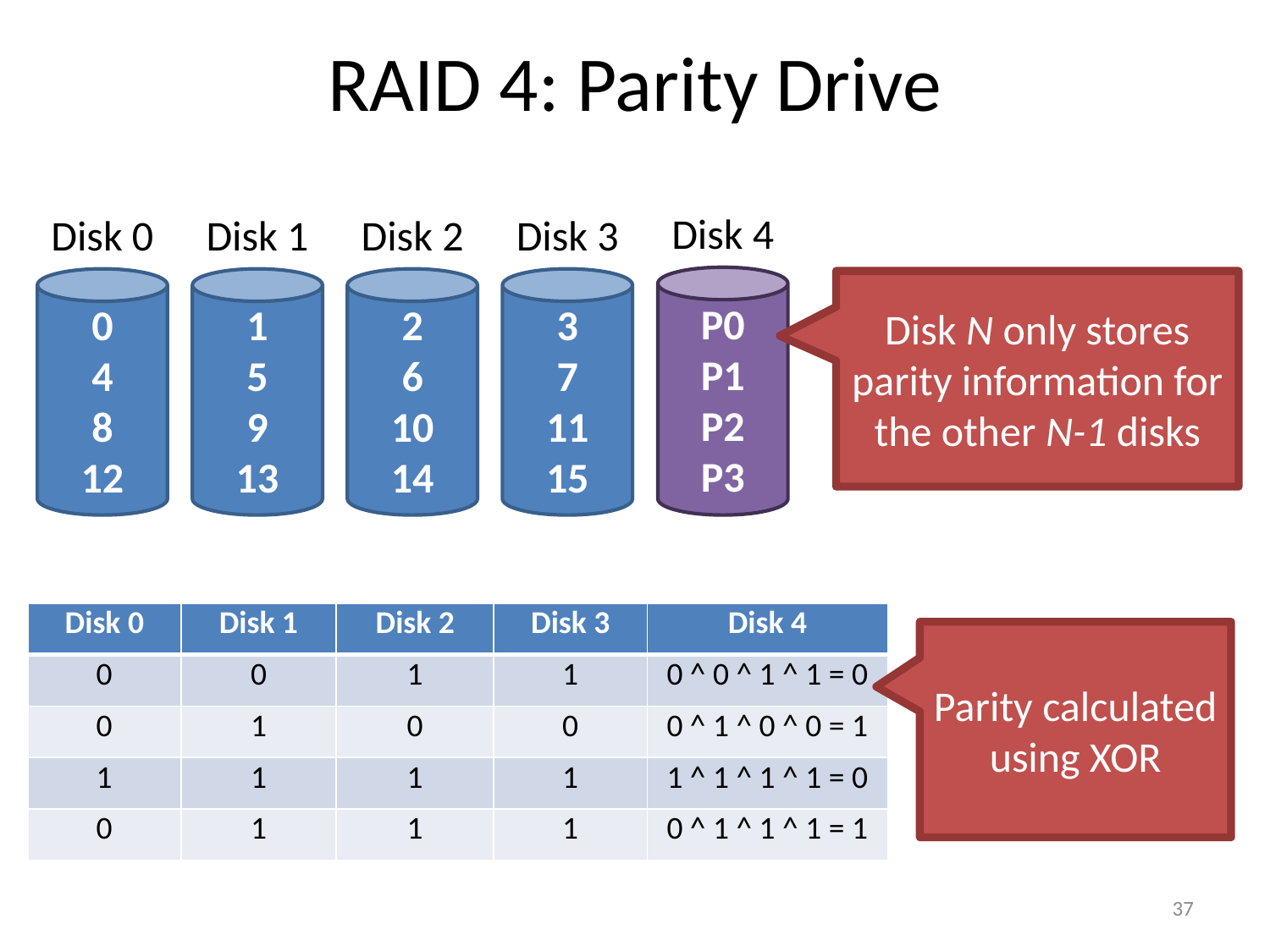

# RAID 4: Parity Drive
Disk 4
P0
P1
P2
P3
Disk 0
0
4
8
12
Disk 1
1
5
9
13
Disk 2
2
6
10
14
Disk 3
3
7
11
15
Disk N only stores parity information for the other N-1 disks
| Disk 0 | Disk 1 | Disk 2 | Disk 3 | Disk 4 |
| --- | --- | --- | --- | --- |
| 0 | 0 | 1 | 1 | 0 ^ 0 ^ 1 ^ 1 = 0 |
| 0 | 1 | 0 | 0 | 0 ^ 1 ^ 0 ^ 0 = 1 |
| 1 | 1 | 1 | 1 | 1 ^ 1 ^ 1 ^ 1 = 0 |
| 0 | 1 | 1 | 1 | 0 ^ 1 ^ 1 ^ 1 = 1 |
Parity calculated using XOR
37